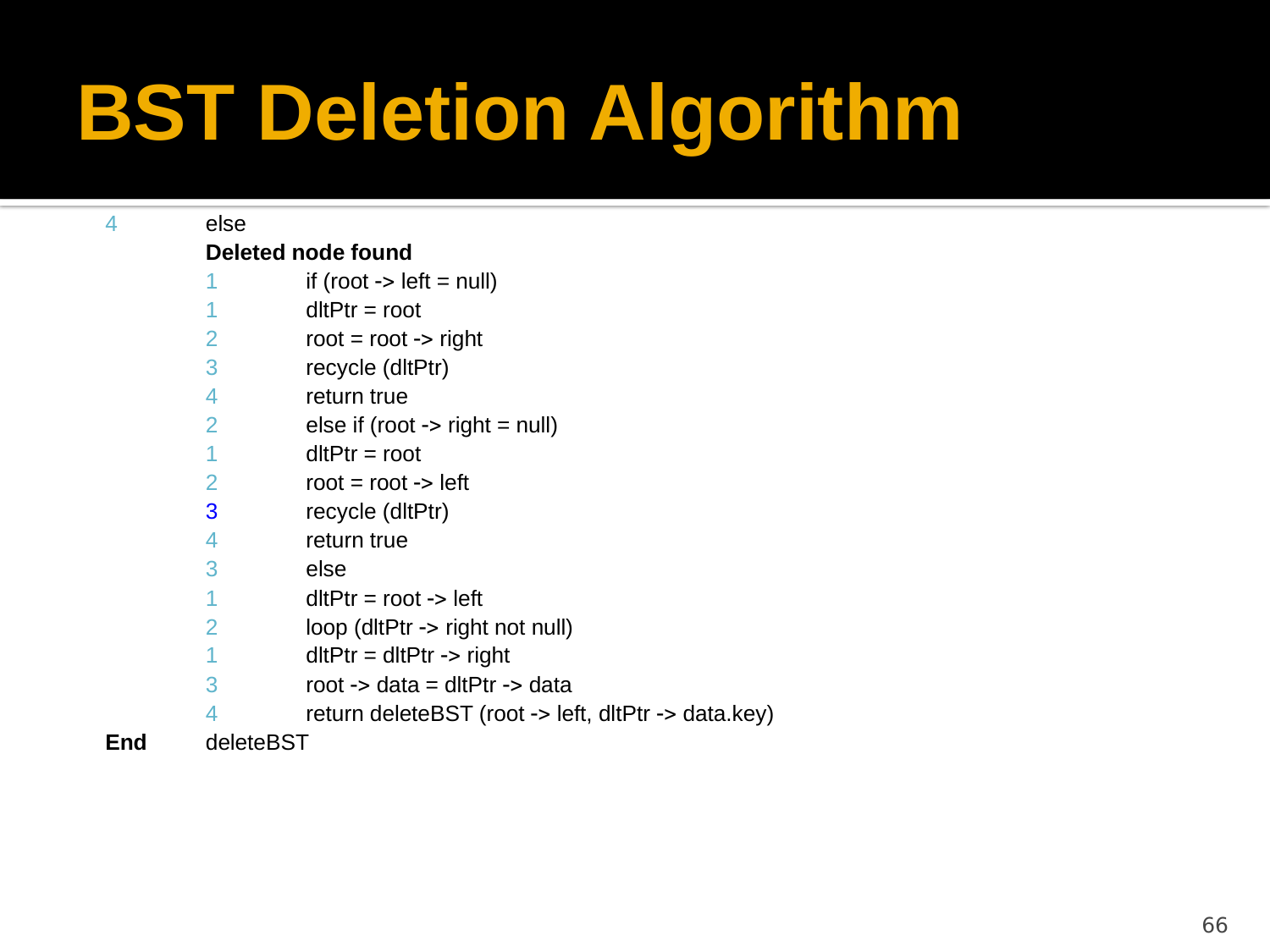

# BST Deletion Algorithm
4	else
		Deleted node found
	1	if (root −> left = null)
		1		dltPtr = root
		2		root = root −> right
		3		recycle (dltPtr)
		4		return true
	2	else if (root −> right = null)
		1		dltPtr = root
		2		root = root −> left
		3		recycle (dltPtr)
		4		return true
	3	else
		1		dltPtr = root −> left
		2		loop (dltPtr −> right not null)
				1	dltPtr = dltPtr −> right
		3		root −> data = dltPtr −> data
		4		return deleteBST (root −> left, dltPtr −> data.key)
End	deleteBST
66